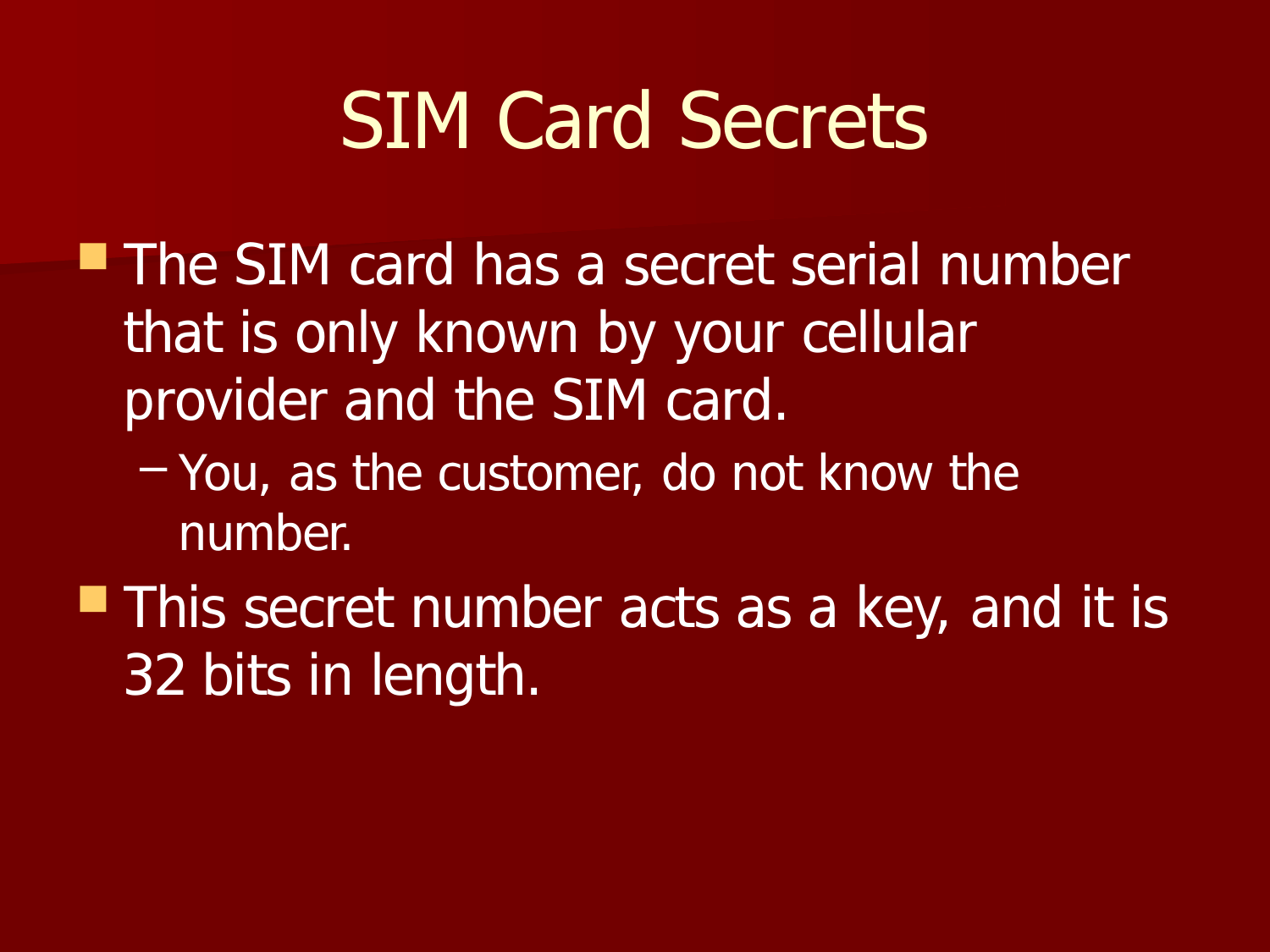

# SIM Card Secrets
The SIM card has a secret serial number that is only known by your cellular provider and the SIM card.
You, as the customer, do not know the number.
This secret number acts as a key, and it is 32 bits in length.